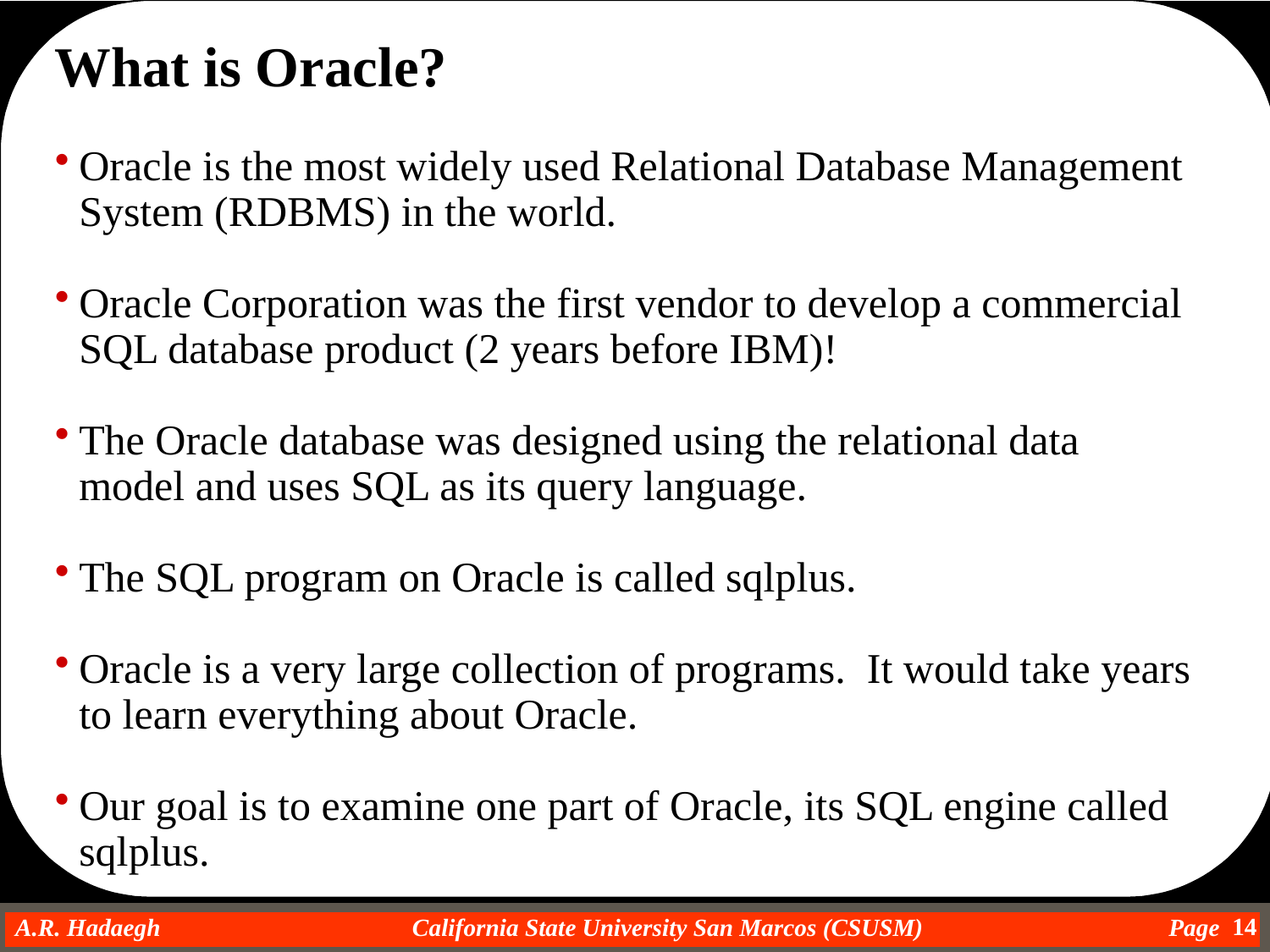

What is Oracle?

Oracle is the most widely used Relational Database Management System (RDBMS) in the world.

Oracle Corporation was the first vendor to develop a commercial SQL database product (2 years before IBM)!

The Oracle database was designed using the relational data model and uses SQL as its query language.

The SQL program on Oracle is called sqlplus.

Oracle is a very large collection of programs.  It would take years to learn everything about Oracle.

Our goal is to examine one part of Oracle, its SQL engine called sqlplus.
14